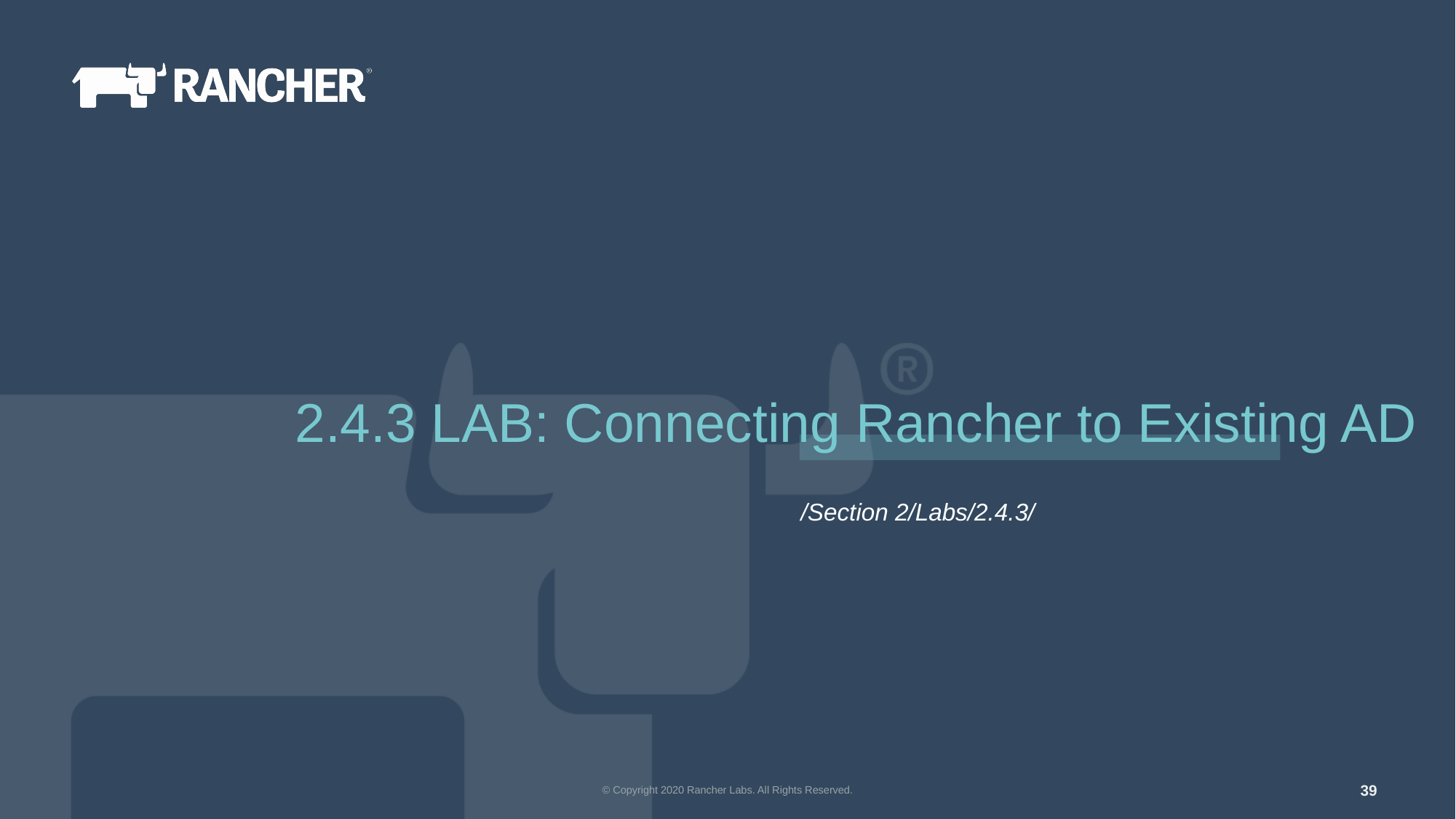

2.4.3 LAB: Connecting Rancher to Existing AD

/Section 2/Labs/2.4.3/